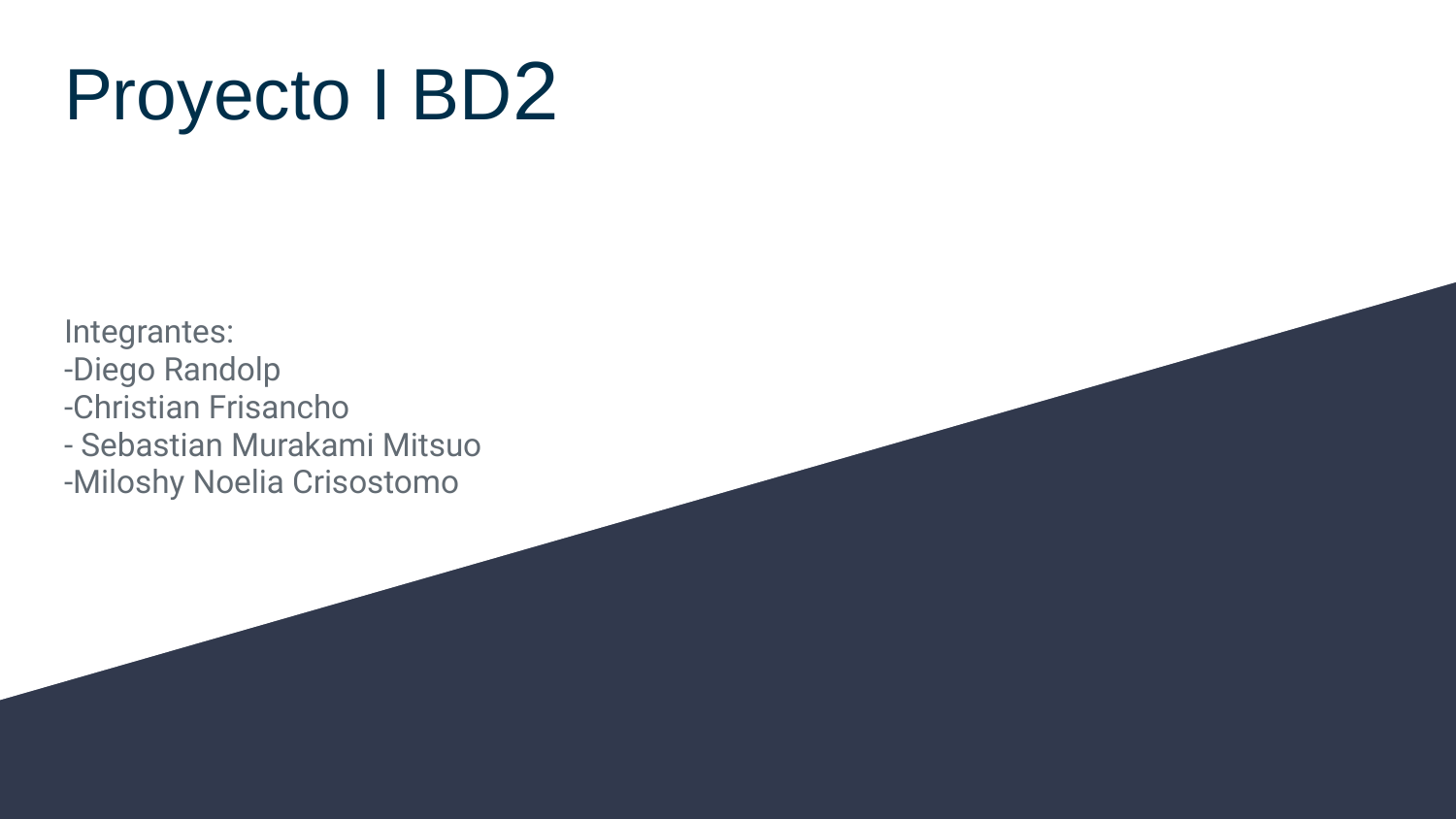

# Proyecto I BD2
Integrantes:
-Diego Randolp
-Christian Frisancho
- Sebastian Murakami Mitsuo
-Miloshy Noelia Crisostomo